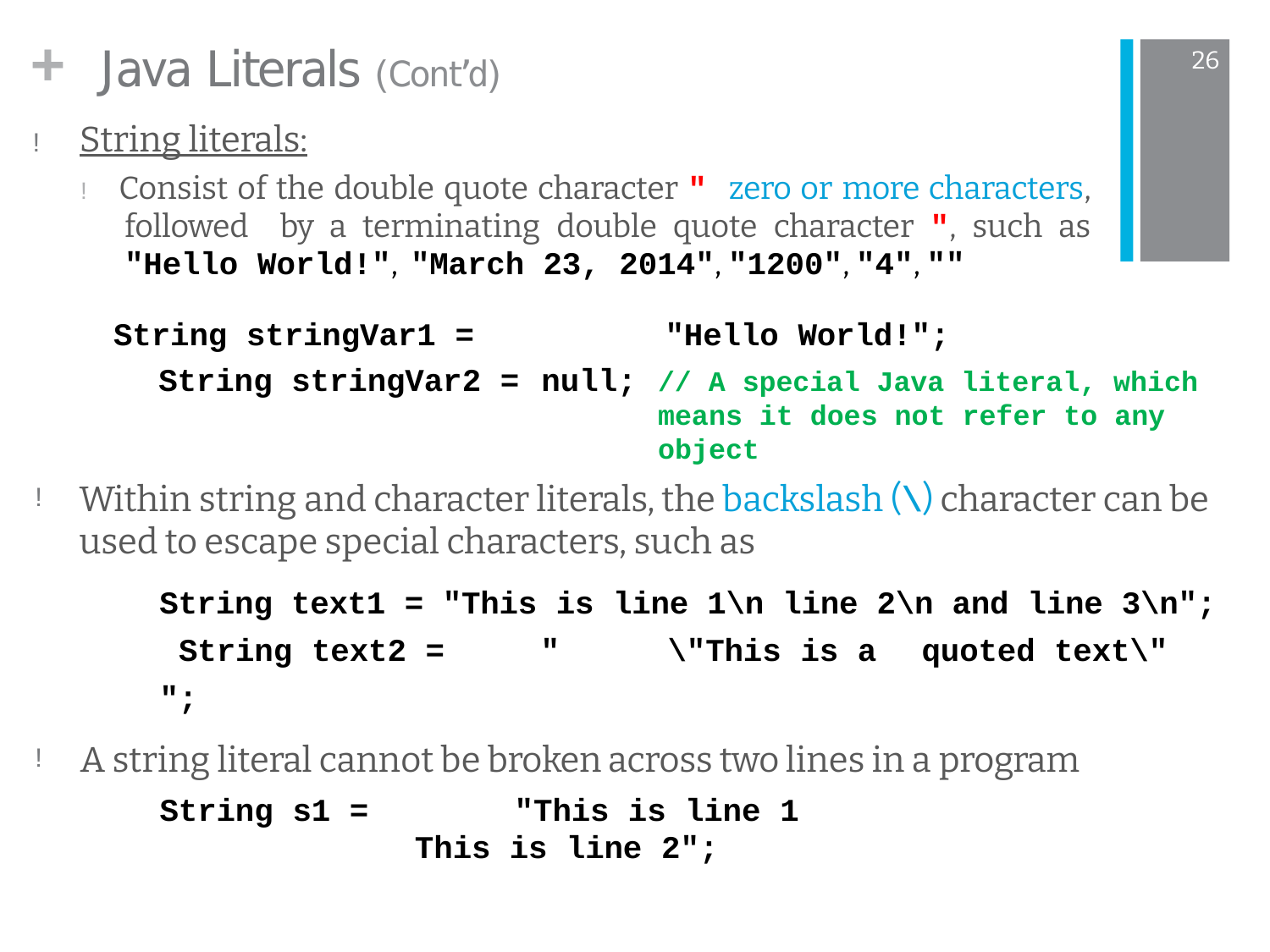

# Java Literals (Cont’d)
+

26
!	String literals:
! Consist of the double quote character " zero or more characters, followed  by a terminating double quote character ", such as "Hello World!",  "March 23, 2014", "1200", "4", ""

String stringVar1 =	"Hello World!";
String stringVar2 =	null;
// A special Java literal, which means it does not refer to any object
Within string and character literals, the backslash (\) character can be  used to escape special characters, such as
String text1 = "This is line 1\n line 2\n and line 3\n";  String text2 =	"	\"This is a	quoted text\" ";
A string literal cannot be broken across two lines in a program
String s1 =	"This is line 1
This is line 2";